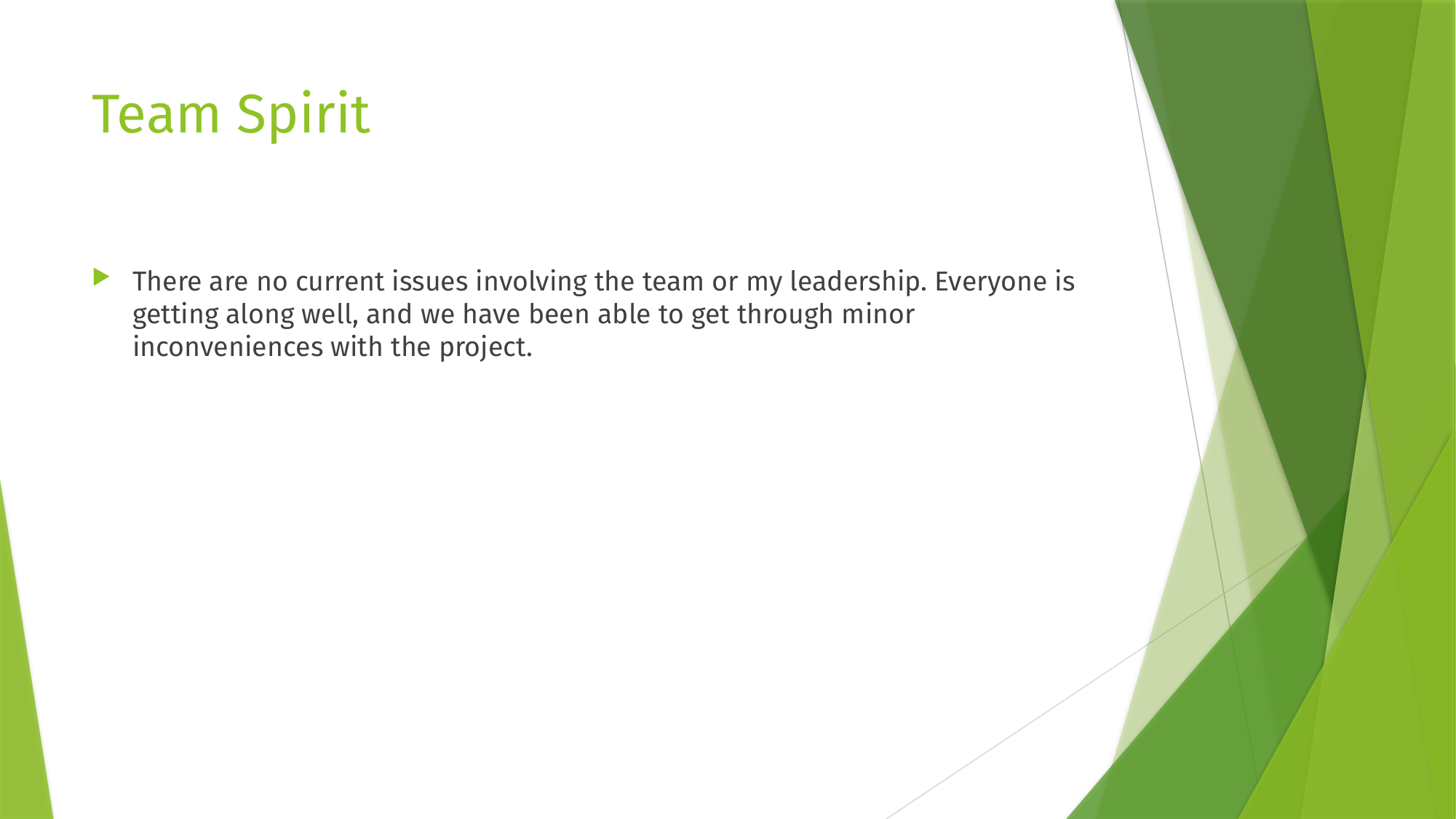

# Team Spirit
There are no current issues involving the team or my leadership. Everyone is getting along well, and we have been able to get through minor inconveniences with the project.